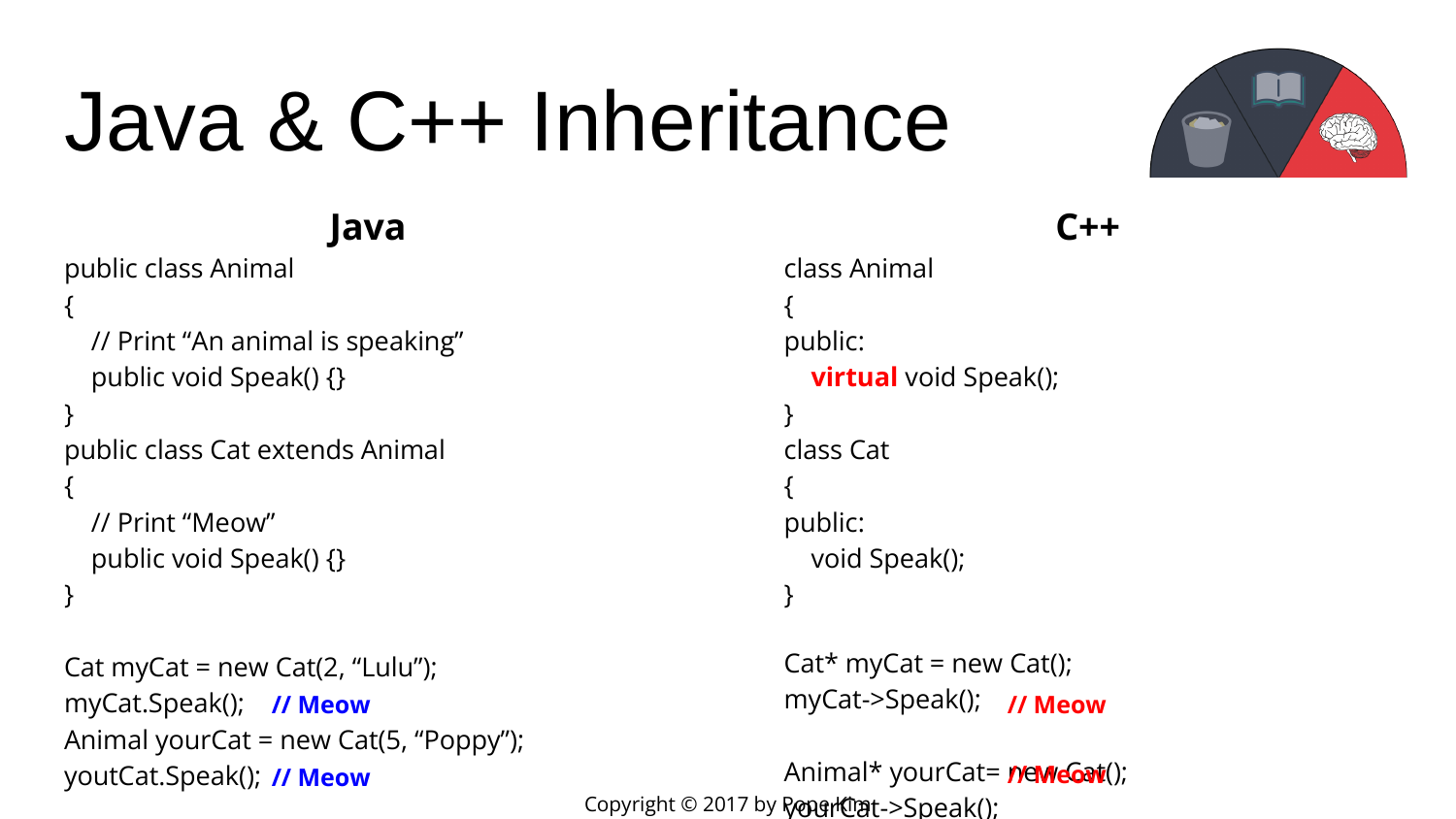

# Java & C++ Inheritance
Java
public class Animal
{
    // Print “An animal is speaking”
    public void Speak() {}
}
public class Cat extends Animal
{
    // Print “Meow”
    public void Speak() {}
}
Cat myCat = new Cat(2, “Lulu”);
myCat.Speak();
Animal yourCat = new Cat(5, “Poppy”);
youtCat.Speak();
C++
class Animal
{
public:
    virtual void Speak();
}
class Cat
{
public:
    void Speak();
}
Cat* myCat = new Cat();
myCat->Speak();
Animal* yourCat= new Cat();
yourCat->Speak();
// Meow
// Meow
// Meow
// Meow